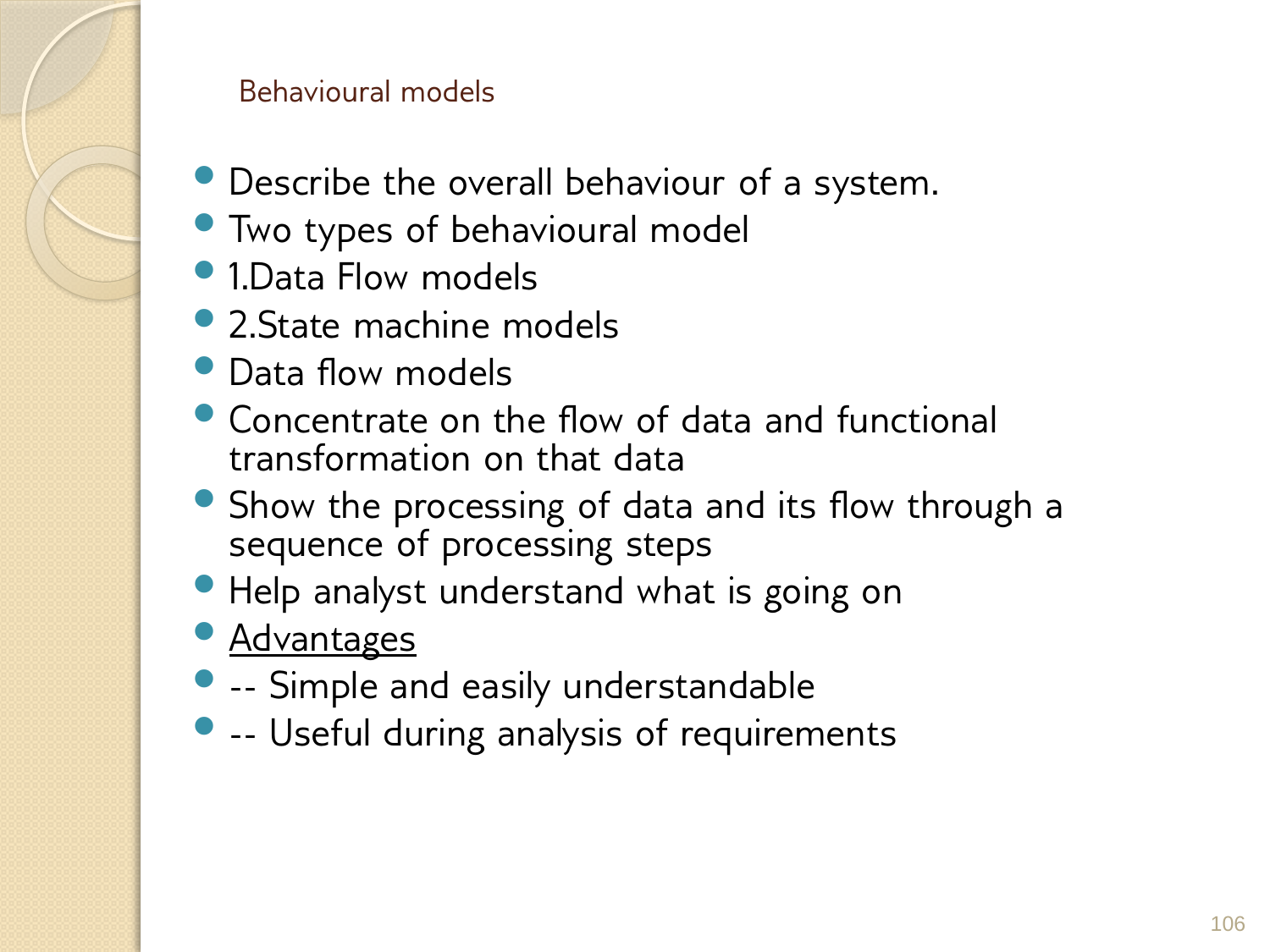

# Behavioural models
Describe the overall behaviour of a system.
Two types of behavioural model
1.Data Flow models
2.State machine models
Data flow models
Concentrate on the flow of data and functional transformation on that data
Show the processing of data and its flow through a sequence of processing steps
Help analyst understand what is going on
Advantages
-- Simple and easily understandable
-- Useful during analysis of requirements

106